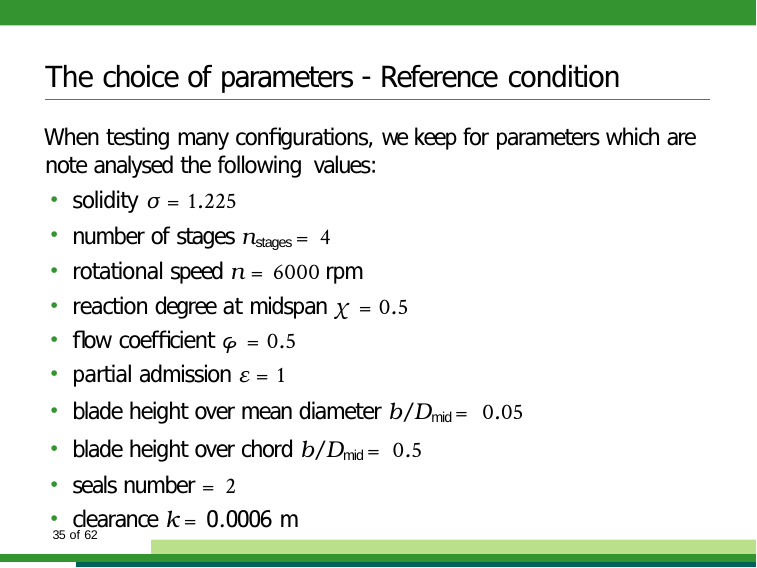

# The choice of parameters - Reference condition

When testing many configurations, we keep for parameters which are  note analysed the following values:
solidity σ = 1.225
number of stages nstages = 4
rotational speed n = 6000 rpm
reaction degree at midspan χ = 0.5
flow coefficient φ  = 0.5
partial admission ε = 1
blade height over mean diameter b/Dmid = 0.05
blade height over chord b/Dmid = 0.5
seals number = 2
clearance k = 0.0006 m
35 of 62